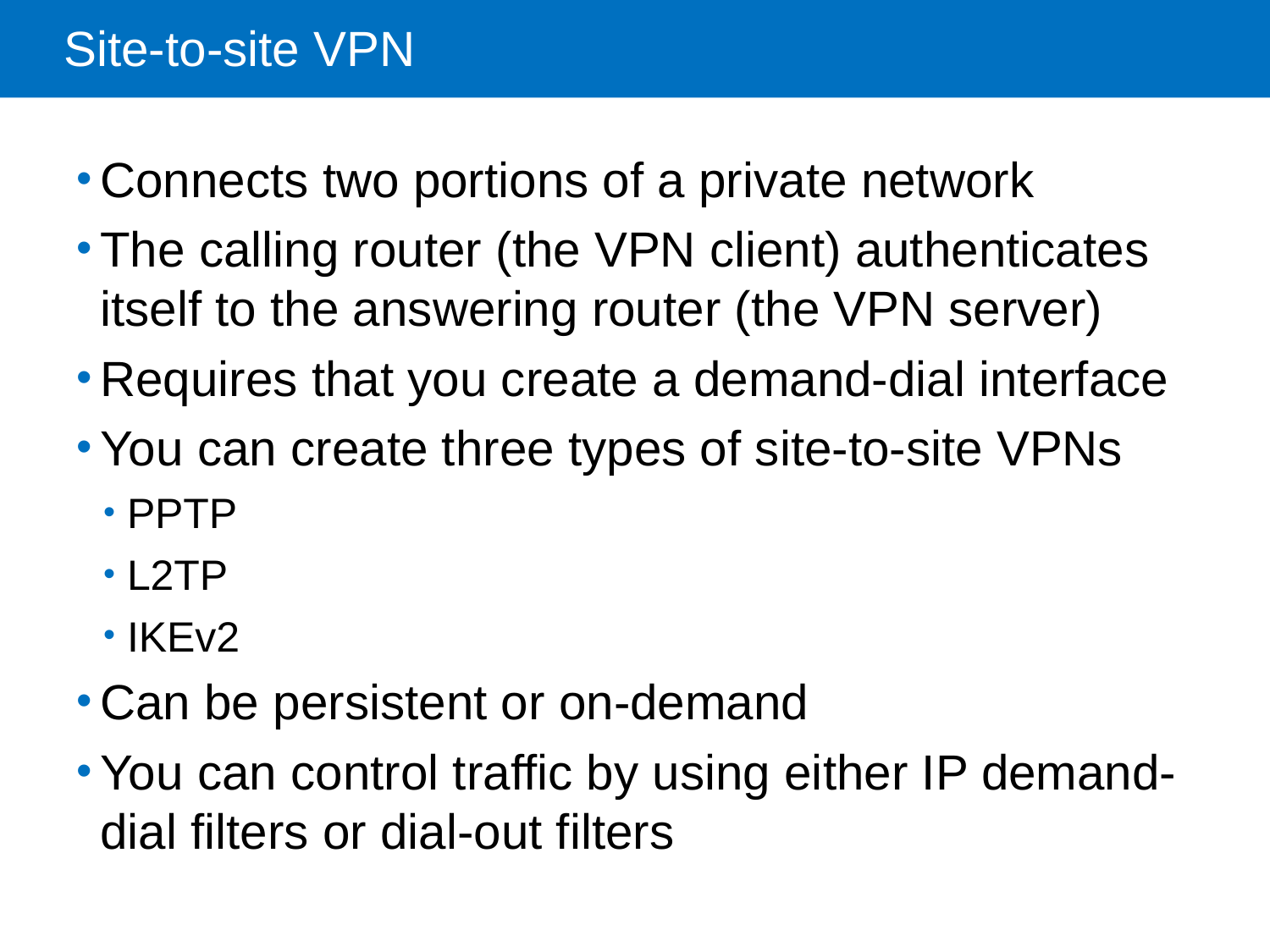

# Site-to-site VPN
Connects two portions of a private network
The calling router (the VPN client) authenticates itself to the answering router (the VPN server)
Requires that you create a demand-dial interface
You can create three types of site-to-site VPNs
PPTP
L2TP
IKEv2
Can be persistent or on-demand
You can control traffic by using either IP demand-dial filters or dial-out filters